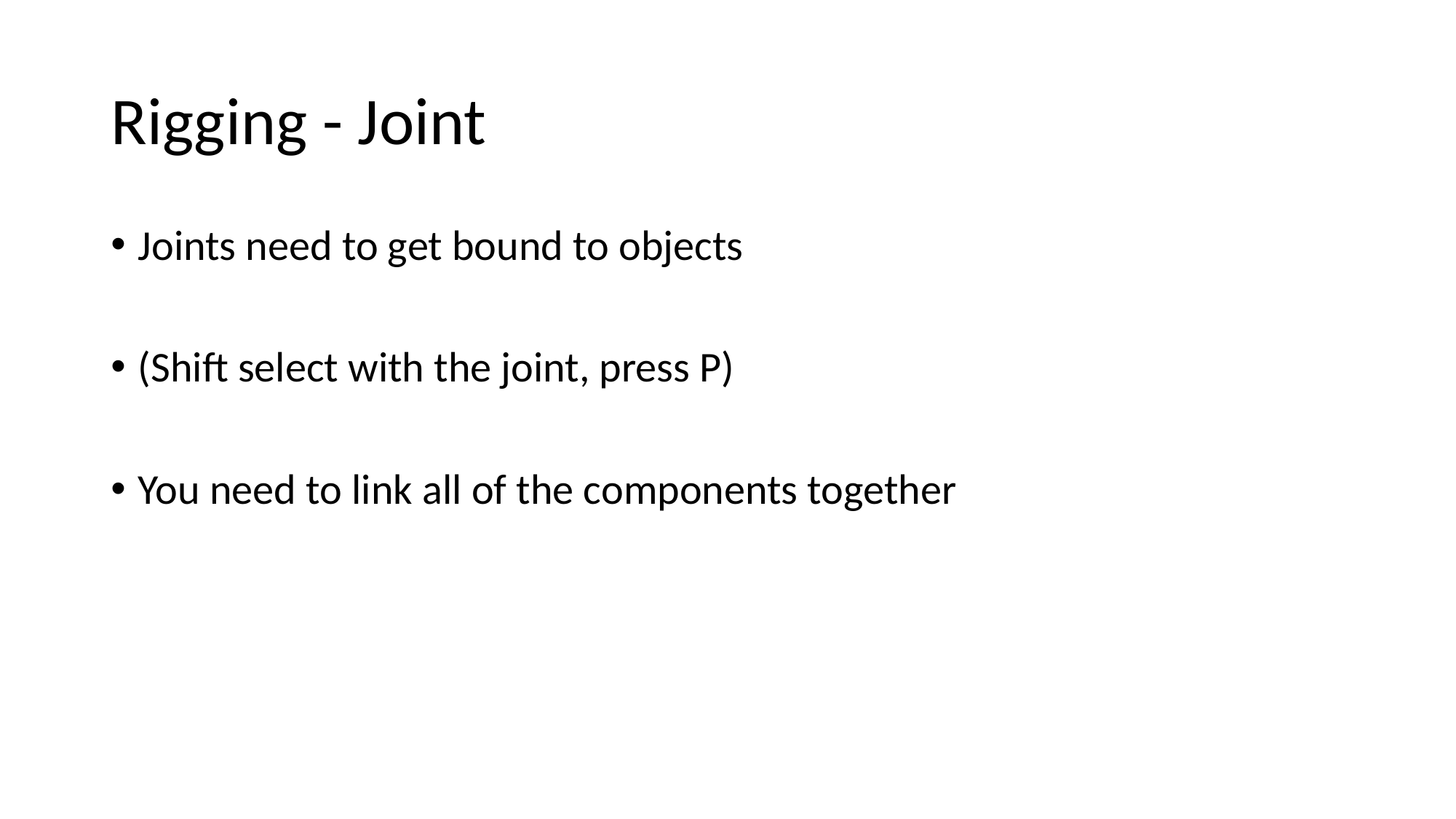

# Rigging - Joint
Joints need to get bound to objects

(Shift select with the joint, press P)

You need to link all of the components together